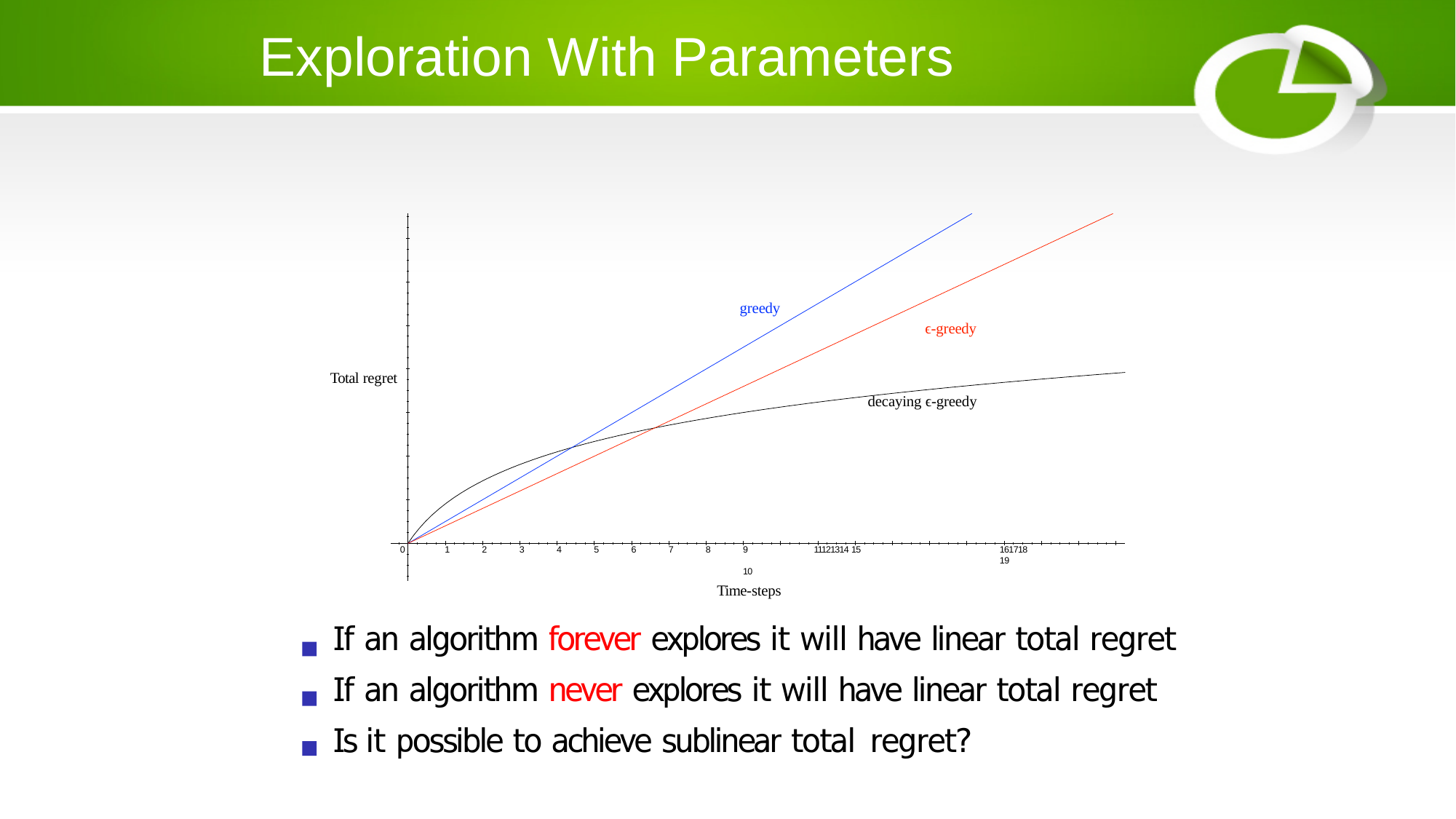

Exploration With Parameters

greedy
ϵ-greedy
Total regret
decaying ϵ-greedy
9	10
Time-steps
0
11121314 15
161718 19
1
2
3
4
5
6
7
8

If an algorithm forever explores it will have linear total regret
If an algorithm never explores it will have linear total regret
Is it possible to achieve sublinear total regret?

58